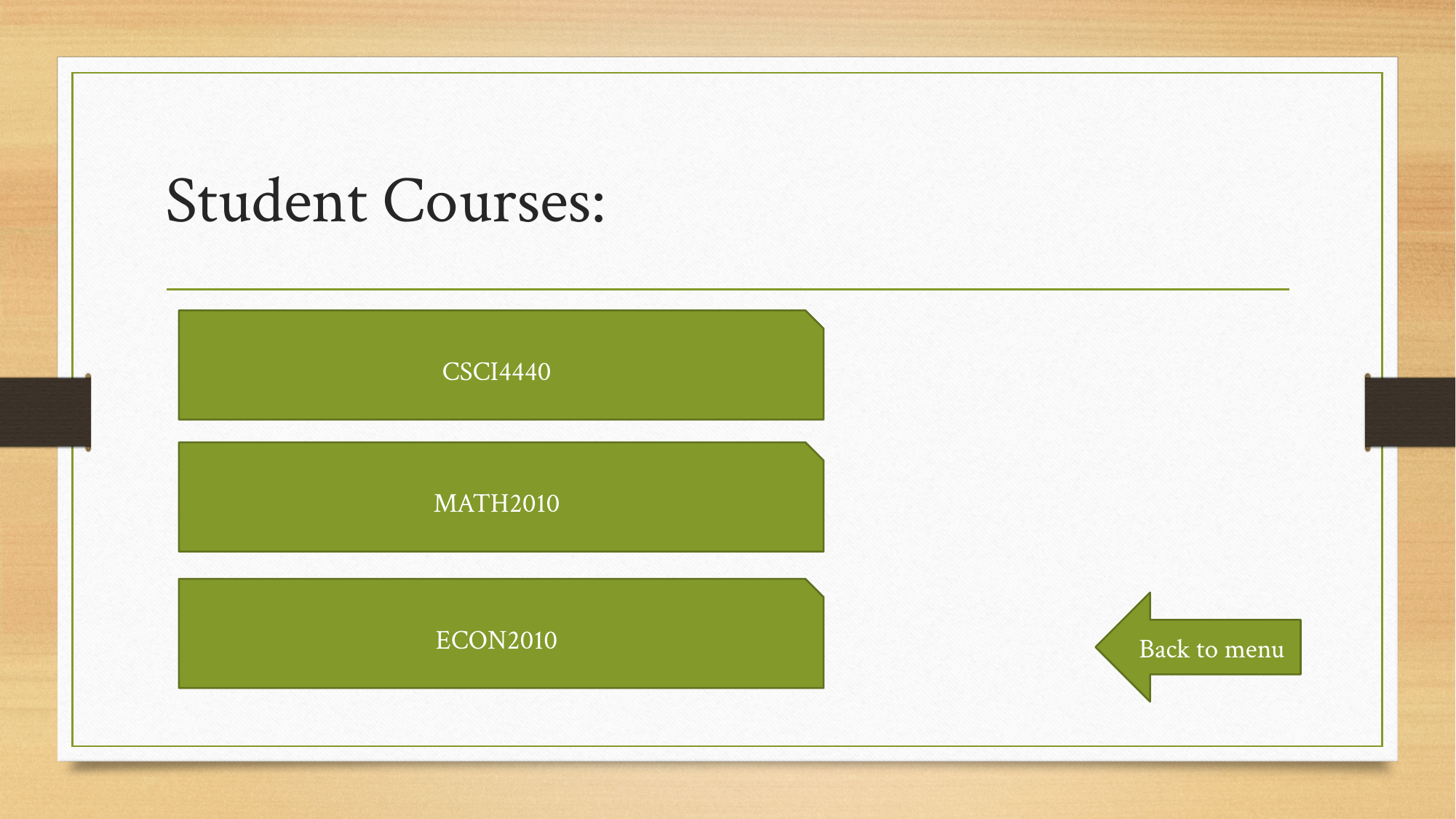

# Student Courses:
CSCI4440
MATH2010
ECON2010
Back to menu